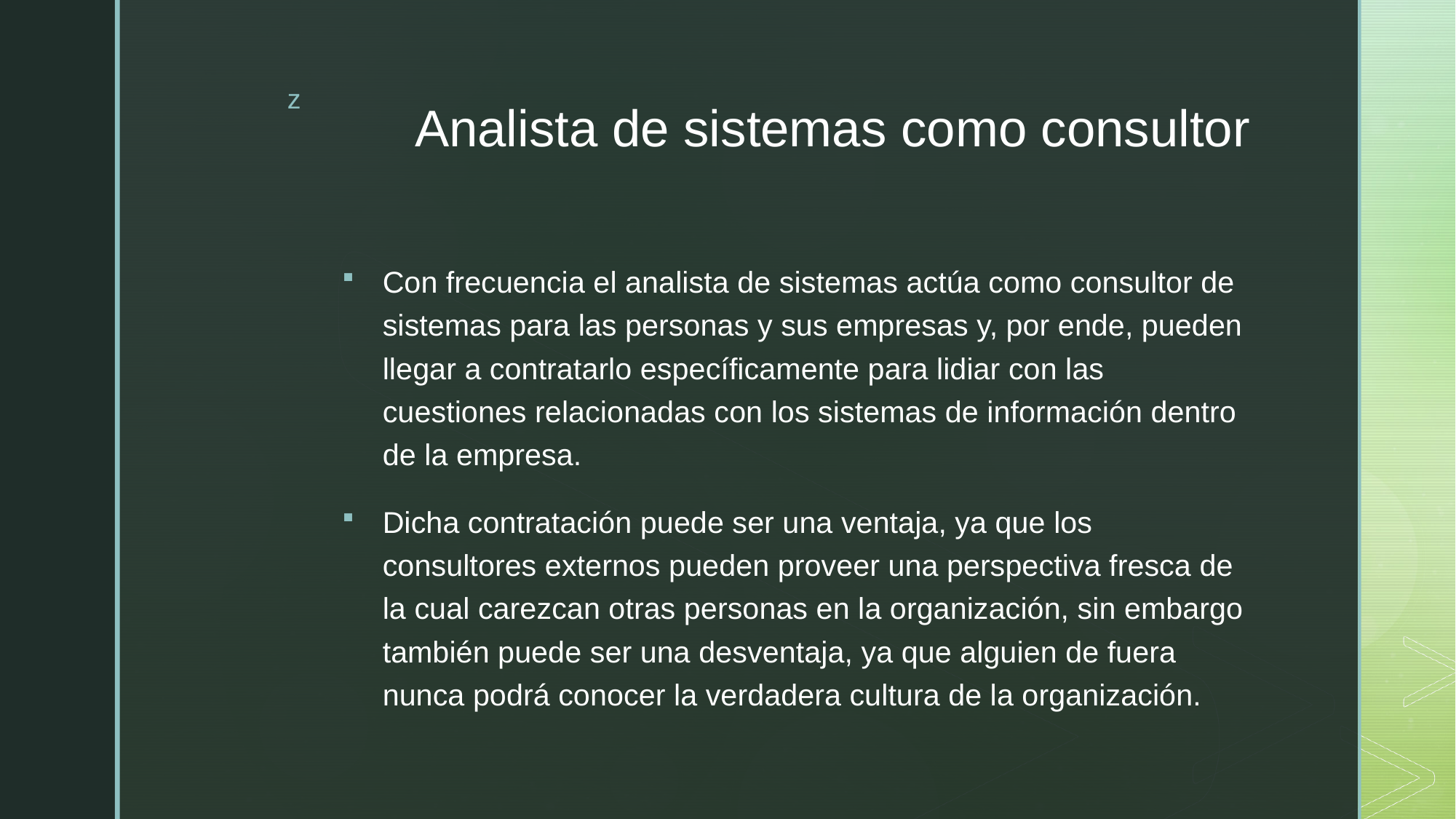

# Analista de sistemas como consultor
Con frecuencia el analista de sistemas actúa como consultor de sistemas para las personas y sus empresas y, por ende, pueden llegar a contratarlo específicamente para lidiar con las cuestiones relacionadas con los sistemas de información dentro de la empresa.
Dicha contratación puede ser una ventaja, ya que los consultores externos pueden proveer una perspectiva fresca de la cual carezcan otras personas en la organización, sin embargo también puede ser una desventaja, ya que alguien de fuera nunca podrá conocer la verdadera cultura de la organización.